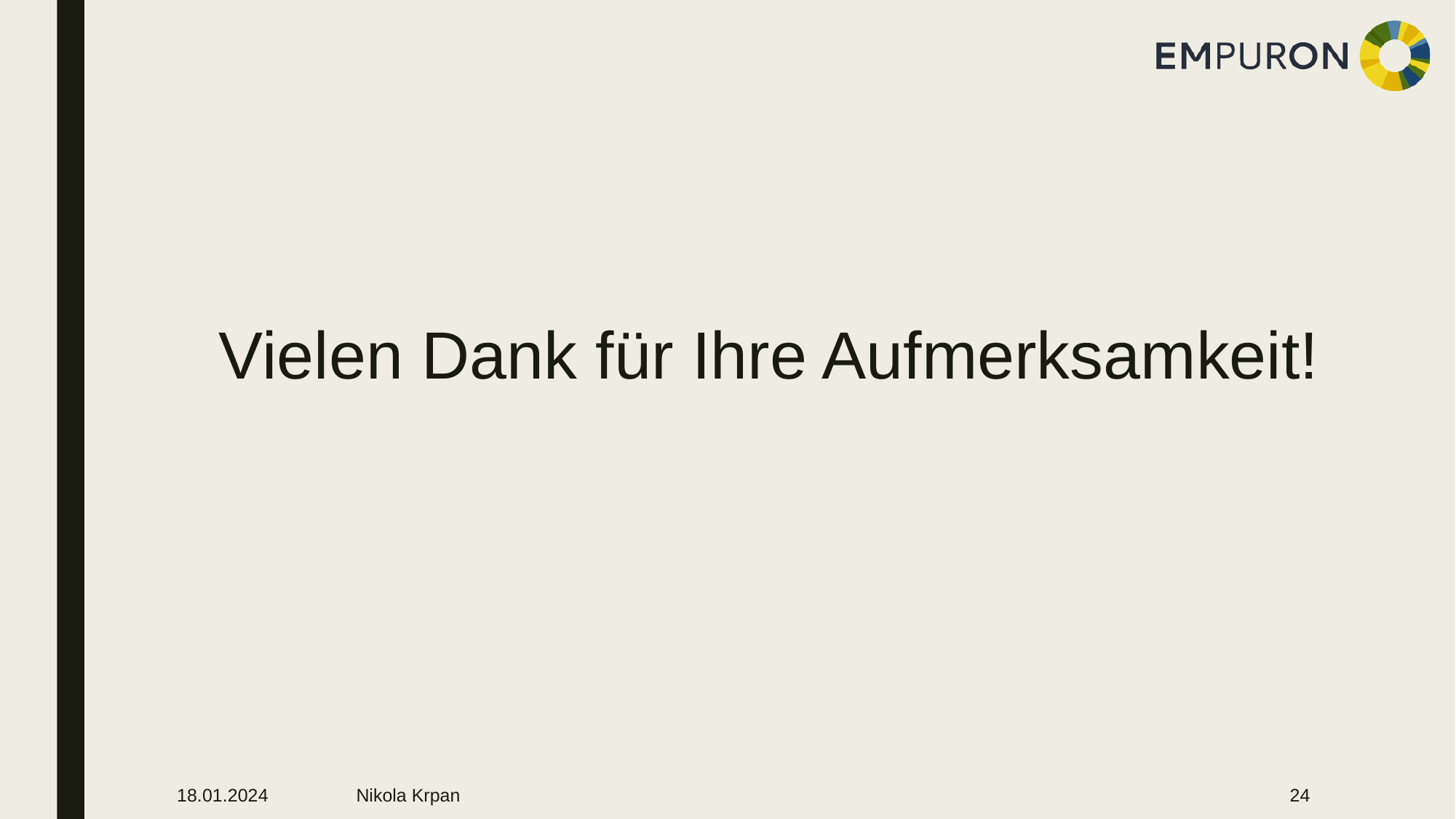

# Vielen Dank für Ihre Aufmerksamkeit!
18.01.2024
Nikola Krpan
24